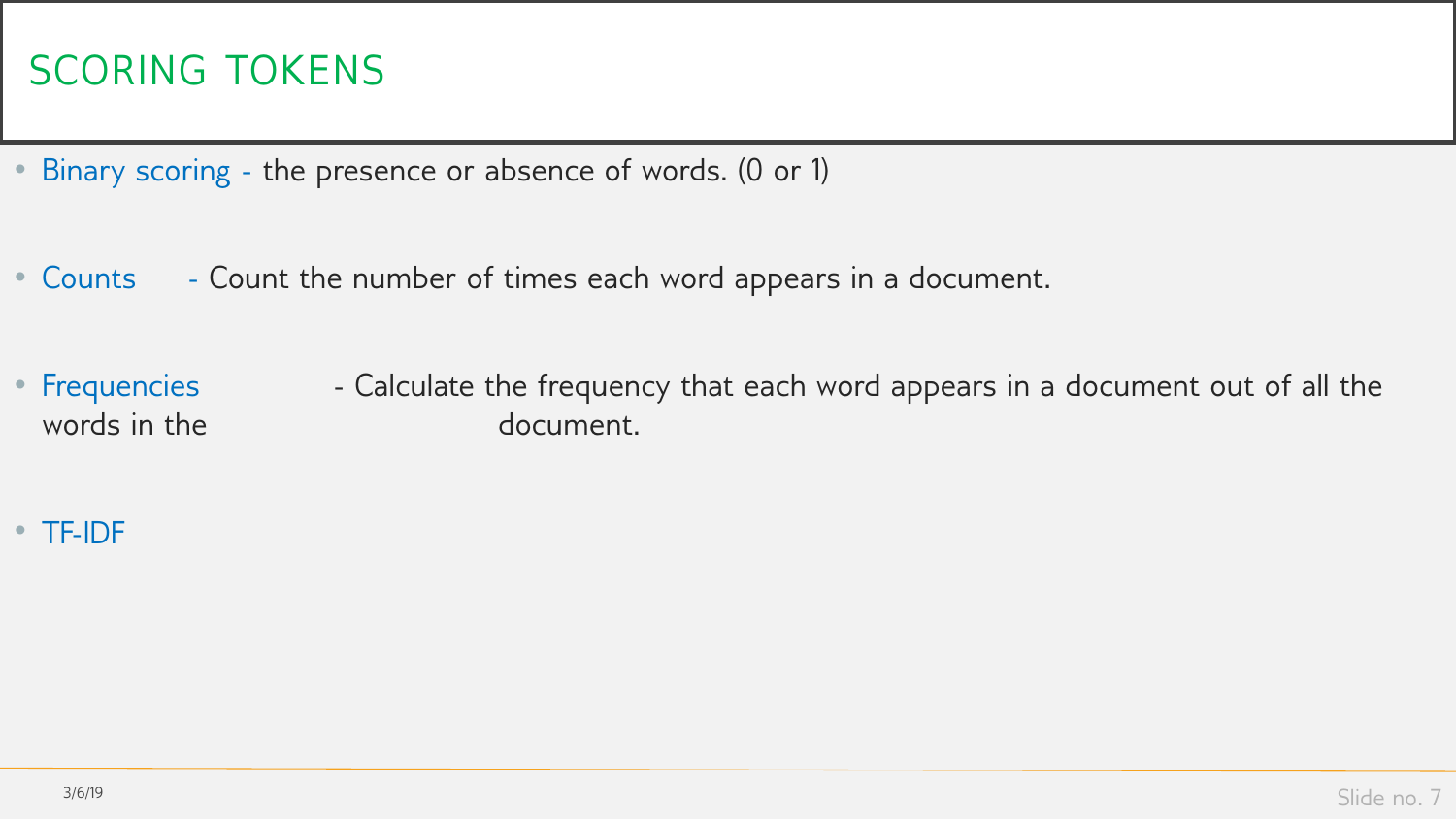

# Scoring tokens
Binary scoring - the presence or absence of words. (0 or 1)

Counts 	- Count the number of times each word appears in a document.

Frequencies 	- Calculate the frequency that each word appears in a document out of all the words in the 		  document.

TF-IDF
3/6/19
Slide no. 7